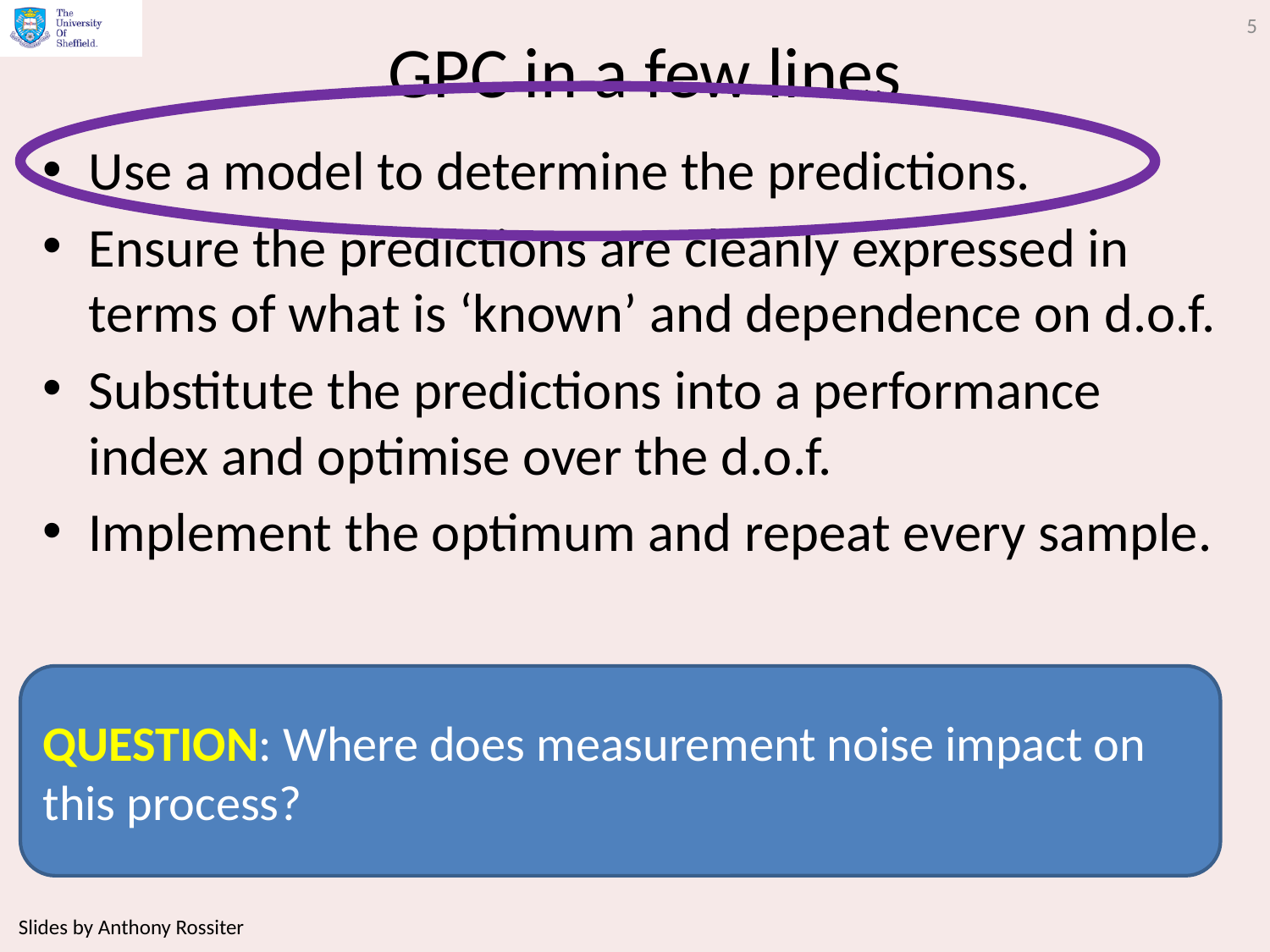

5
# GPC in a few lines

Use a model to determine the predictions.
Ensure the predictions are cleanly expressed in terms of what is ‘known’ and dependence on d.o.f.
Substitute the predictions into a performance index and optimise over the d.o.f.
Implement the optimum and repeat every sample.
QUESTION: Where does measurement noise impact on this process?
Slides by Anthony Rossiter